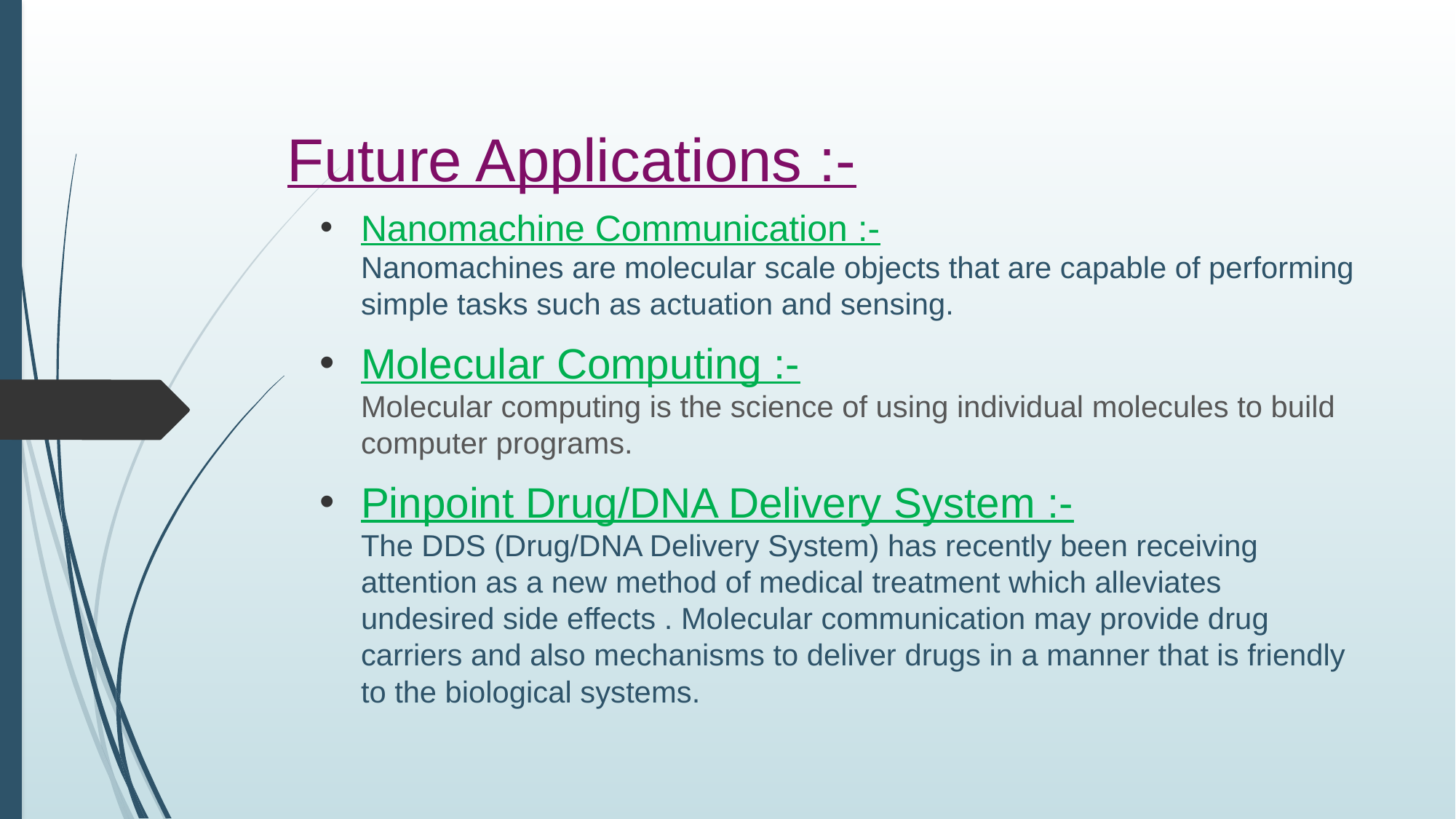

# Future Applications :-
Nanomachine Communication :-
Nanomachines are molecular scale objects that are capable of performing simple tasks such as actuation and sensing.
Molecular Computing :-
Molecular computing is the science of using individual molecules to build computer programs.
Pinpoint Drug/DNA Delivery System :-
The DDS (Drug/DNA Delivery System) has recently been receiving attention as a new method of medical treatment which alleviates undesired side effects . Molecular communication may provide drug carriers and also mechanisms to deliver drugs in a manner that is friendly to the biological systems.